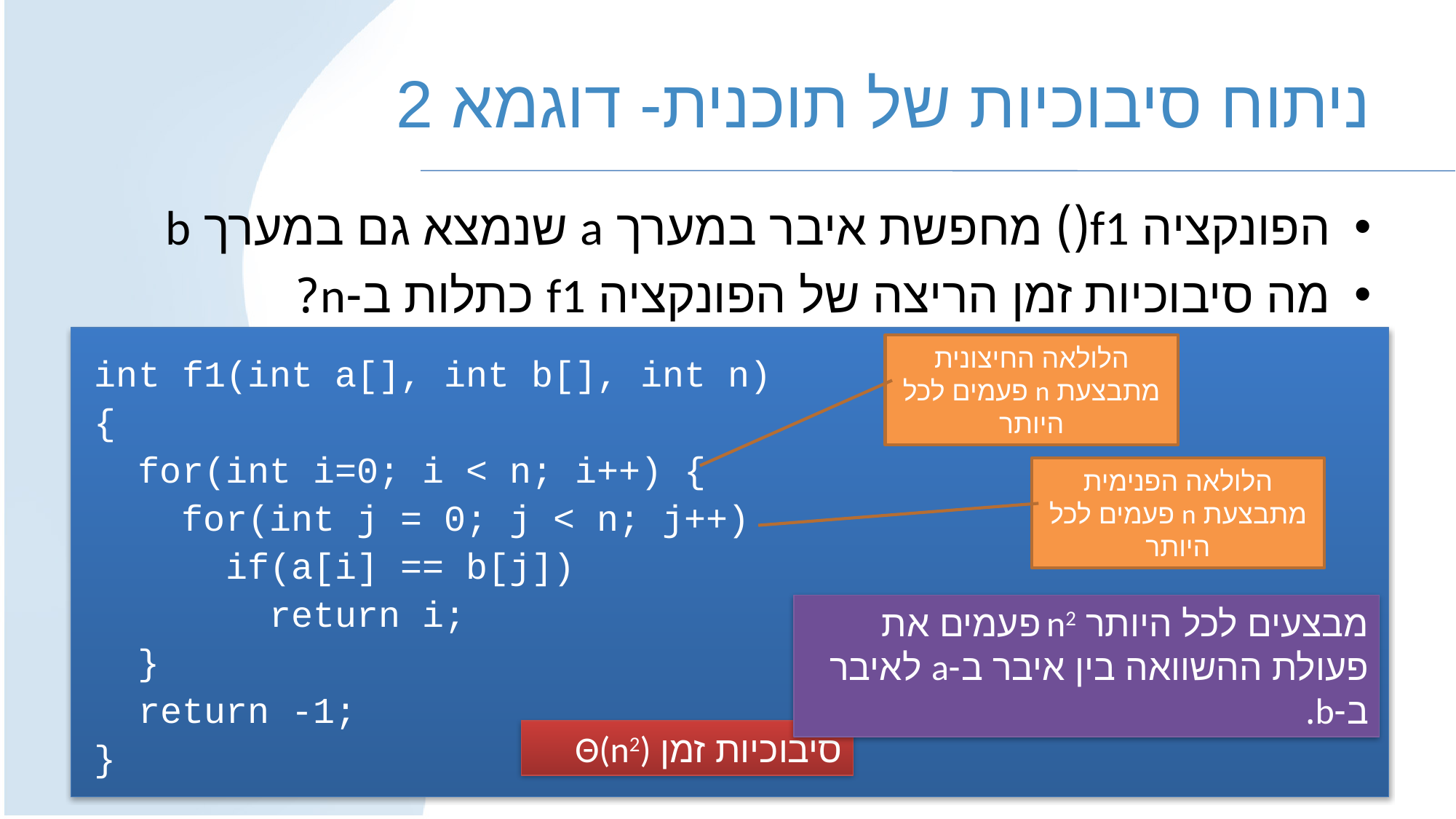

# ניתוח סיבוכיות של תוכנית- דוגמא 2
הפונקציה f1() מחפשת איבר במערך a שנמצא גם במערך b
מה סיבוכיות זמן הריצה של הפונקציה f1 כתלות ב-n?
int f1(int a[], int b[], int n)
{
  for(int i=0; i < n; i++) {
    for(int j = 0; j < n; j++)
      if(a[i] == b[j])
        return i;
  }
  return -1;
}
הלולאה החיצונית מתבצעת n פעמים לכל היותר
הלולאה הפנימית מתבצעת n פעמים לכל היותר
מבצעים לכל היותר n2 פעמים את פעולת ההשוואה בין איבר ב-a לאיבר ב-b.
סיבוכיות זמן Θ(n2)
מבוא למדעי המחשב מ' - תירגול 9
11